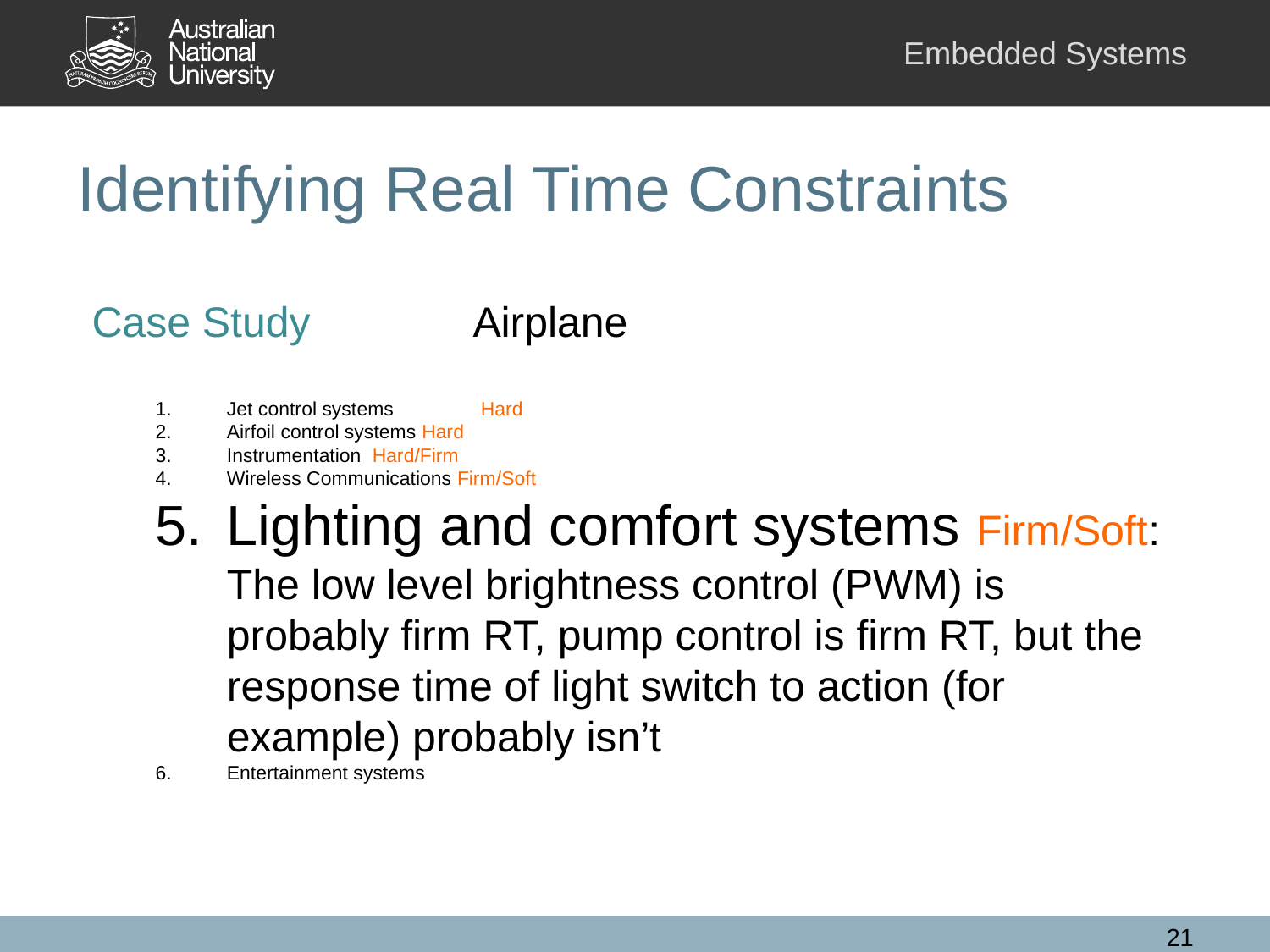

# Identifying Real Time Constraints
Case Study	 	Airplane

Jet control systems	Hard
Airfoil control systems Hard
Instrumentation  Hard/Firm
Wireless Communications Firm/Soft
Lighting and comfort systems Firm/Soft: The low level brightness control (PWM) is probably firm RT, pump control is firm RT, but the response time of light switch to action (for example) probably isn’t
Entertainment systems
21